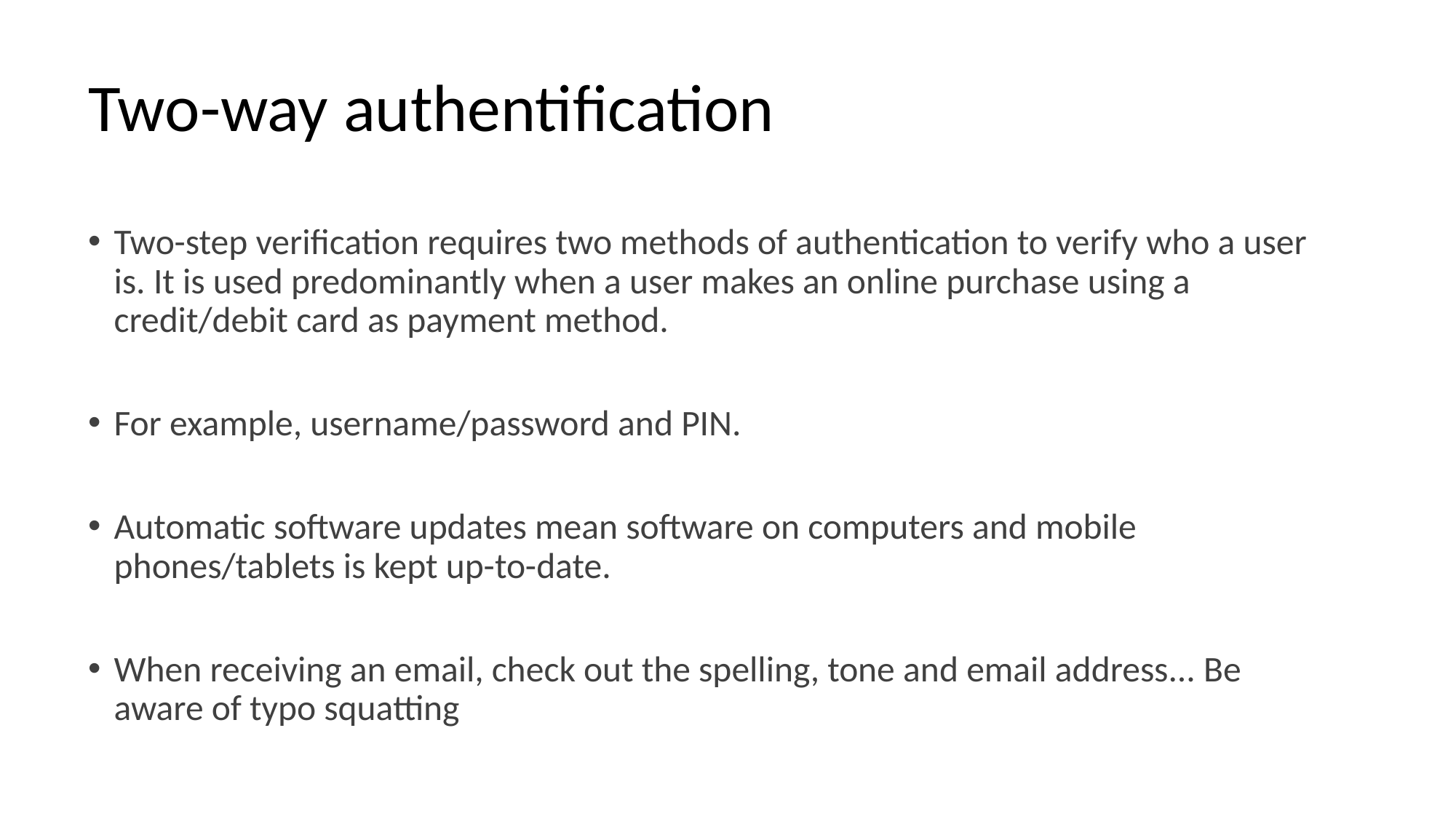

# Two-way authentification
Two-step verification requires two methods of authentication to verify who a user is. It is used predominantly when a user makes an online purchase using a credit/debit card as payment method.

For example, username/password and PIN.

Automatic software updates mean software on computers and mobile phones/tablets is kept up-to-date.

When receiving an email, check out the spelling, tone and email address... Be aware of typo squatting